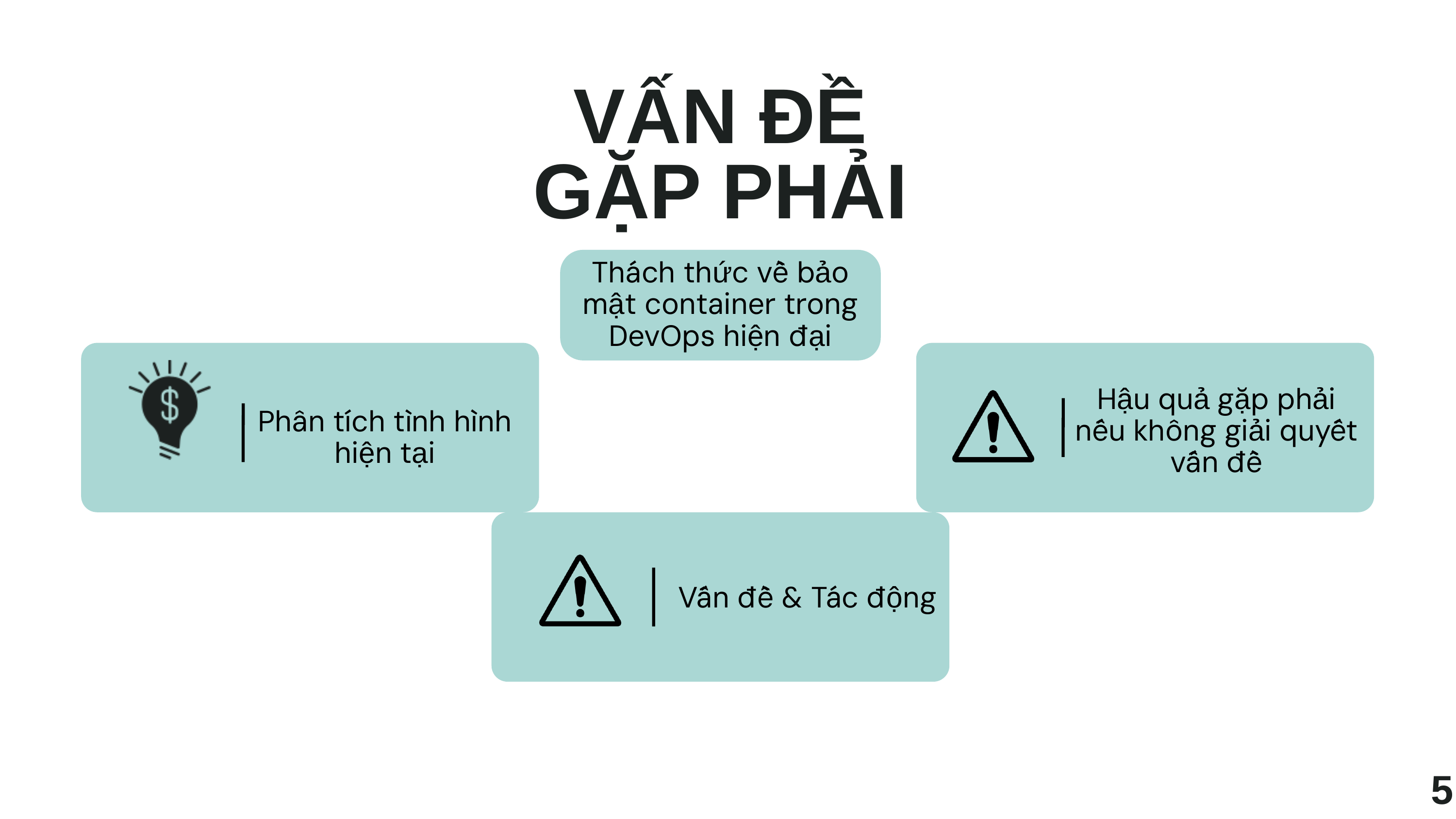

VẤN ĐỀ GẶP PHẢI

Thách thức về bảo mật container trong DevOps hiện đại

Hậu quả gặp phải nếu không giải quyết vấn đề

Phân tích tình hình hiện tại

Vấn đề & Tác động
5